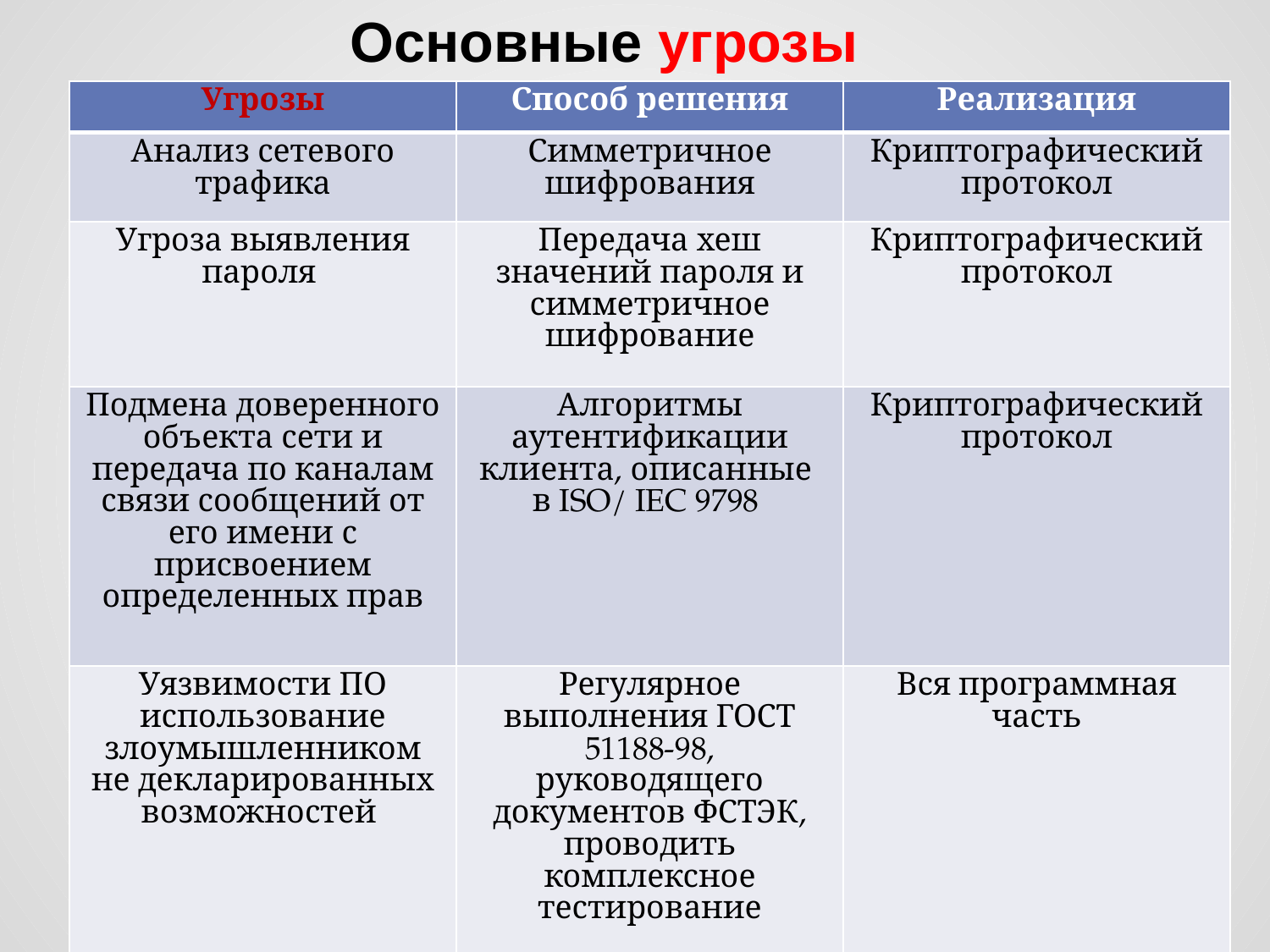

Основные угрозы
| Угрозы | Способ решения | Реализация |
| --- | --- | --- |
| Анализ сетевого трафика | Симметричное шифрования | Криптографический протокол |
| Угроза выявления пароля | Передача хеш значений пароля и симметричное шифрование | Криптографический протокол |
| Подмена доверенного объекта сети и передача по каналам связи сообщений от его имени с присвоением определенных прав | Алгоритмы аутентификации клиента, описанные в ISO/ IEC 9798 | Криптографический протокол |
| Уязвимости ПО использование злоумышленником не декларированных возможностей | Регулярное выполнения ГОСТ 51188-98, руководящего документов ФСТЭК, проводить комплексное тестирование | Вся программная часть |
 Анализ сетевого трафика

 Угроза выявления пароля

 Подмена доверенного объекта сети и передача по каналам связи сообщений от его имени с присвоением его прав доступа

 Уязвимости программного обеспечения, использование злоумышленником не декларированных возможностей
5